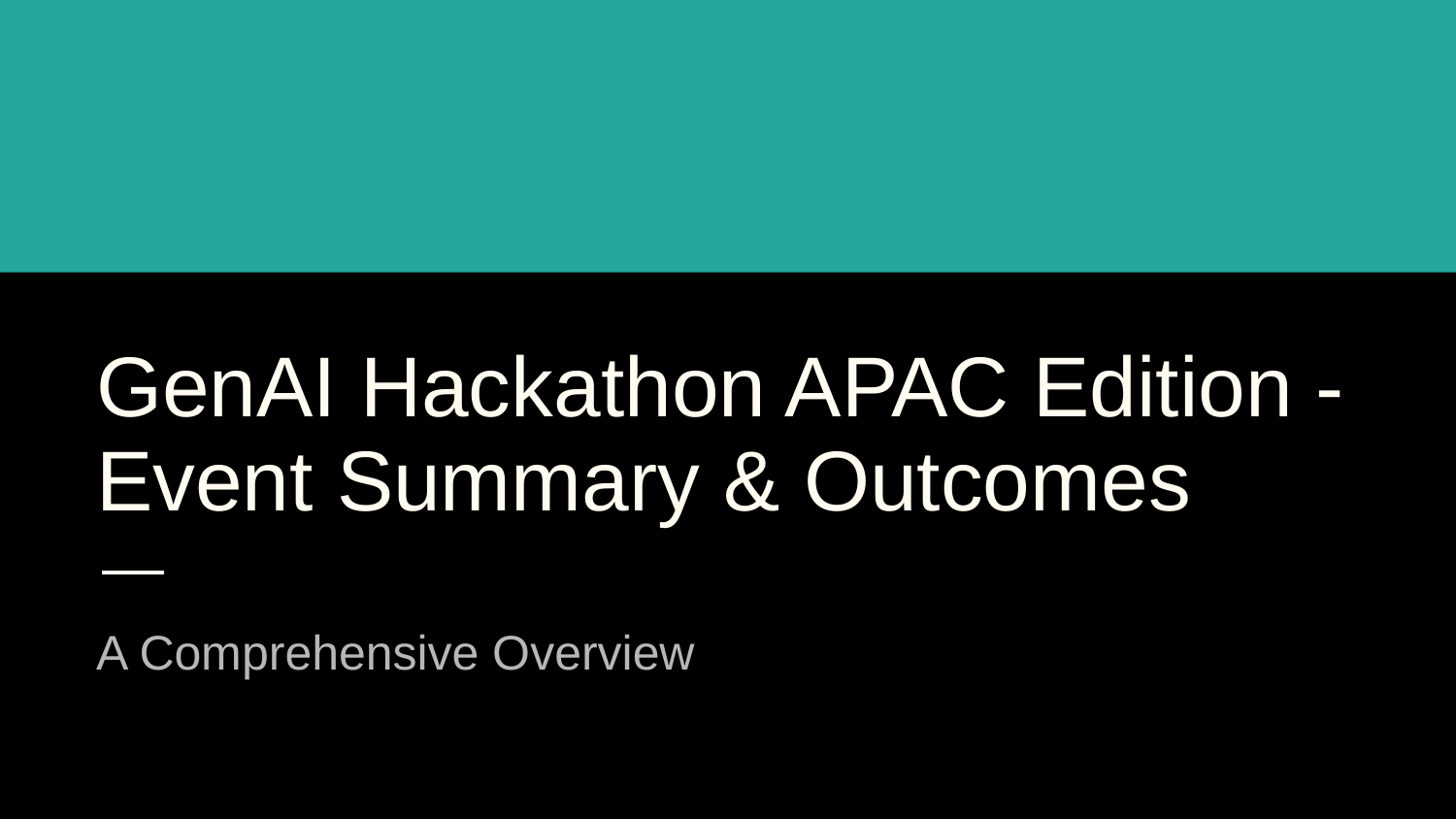

# GenAI Hackathon APAC Edition - Event Summary & Outcomes
A Comprehensive Overview